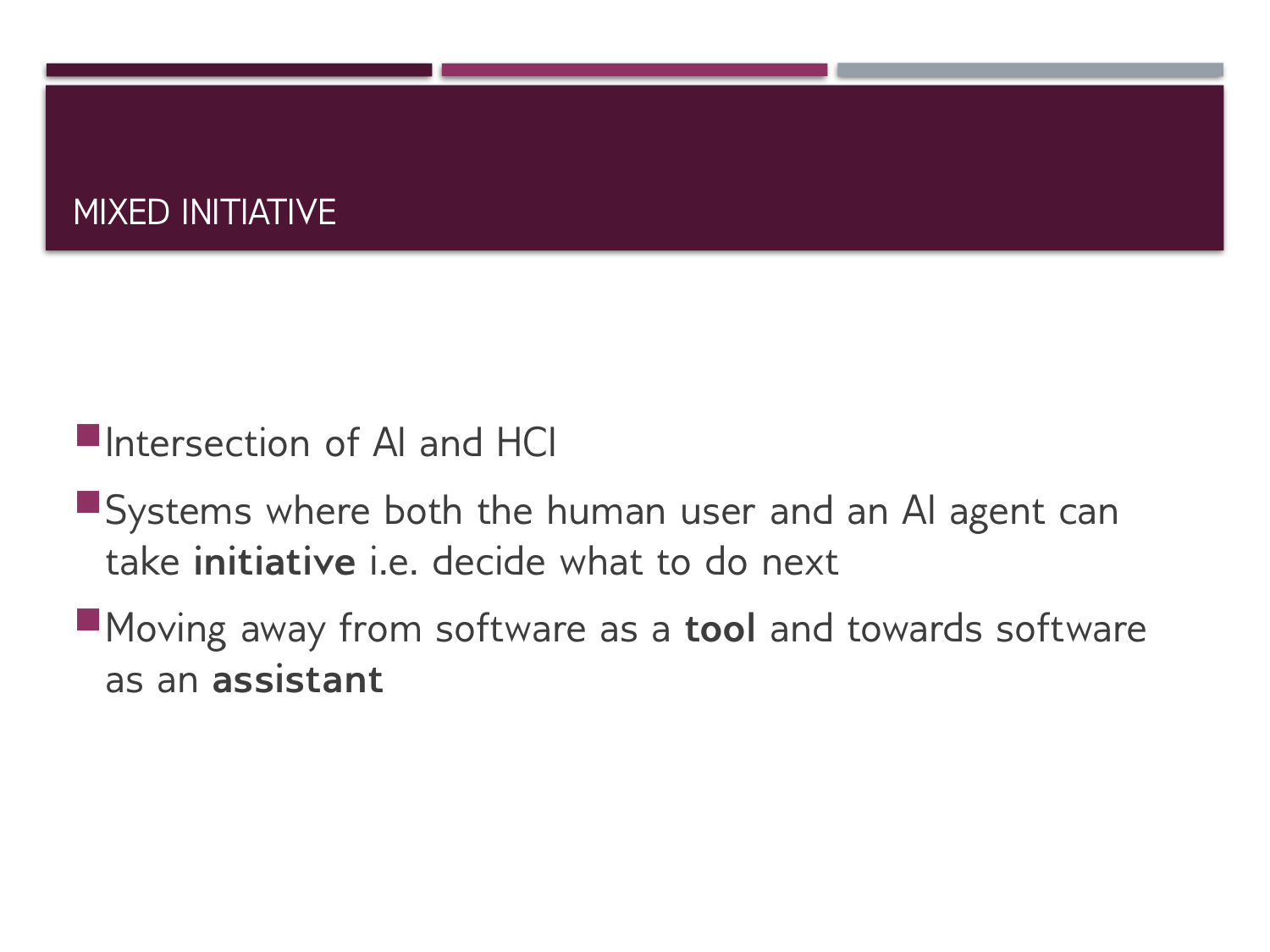

# Mixed initiative
Intersection of AI and HCI
Systems where both the human user and an AI agent can take initiative i.e. decide what to do next
Moving away from software as a tool and towards software as an assistant